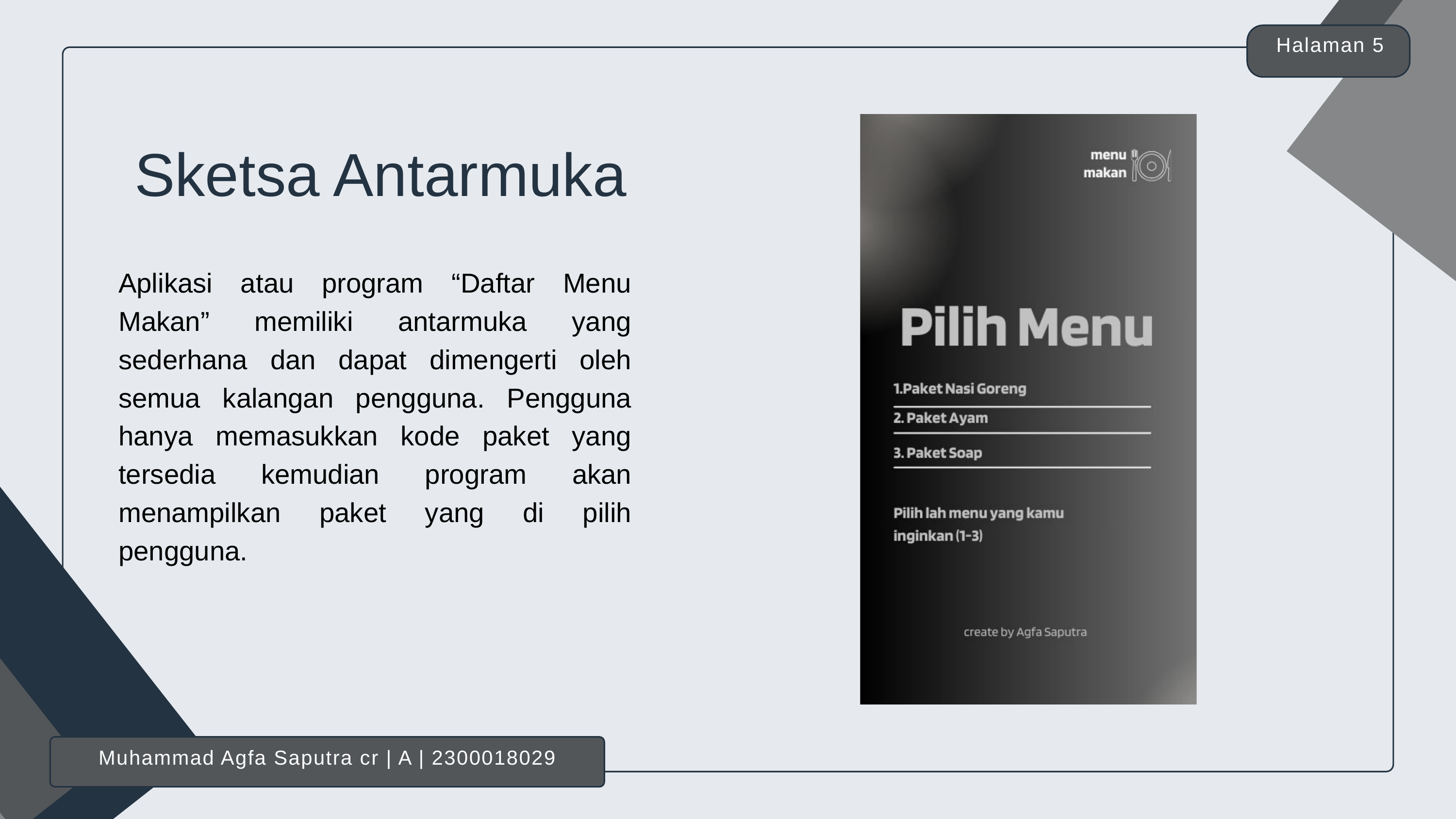

Halaman 5

Sketsa Antarmuka
Aplikasi atau program “Daftar Menu Makan” memiliki antarmuka yang sederhana dan dapat dimengerti oleh semua kalangan pengguna. Pengguna hanya memasukkan kode paket yang tersedia kemudian program akan menampilkan paket yang di pilih pengguna.

Muhammad Agfa Saputra cr | A | 2300018029